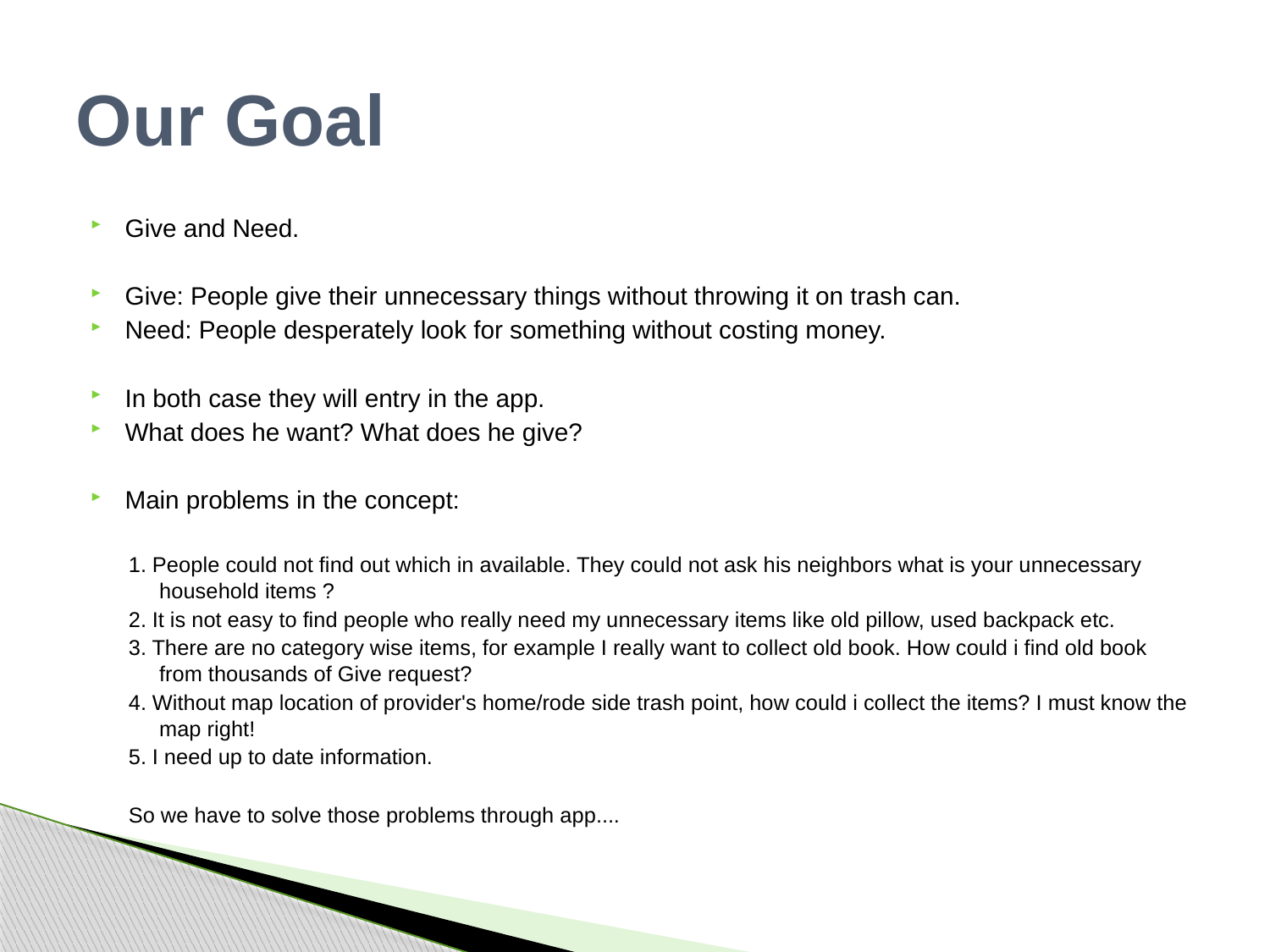

# Our Goal
Give and Need.

Give: People give their unnecessary things without throwing it on trash can.
Need: People desperately look for something without costing money.

In both case they will entry in the app.
What does he want? What does he give?

Main problems in the concept:

1. People could not find out which in available. They could not ask his neighbors what is your unnecessary household items ?
2. It is not easy to find people who really need my unnecessary items like old pillow, used backpack etc.
3. There are no category wise items, for example I really want to collect old book. How could i find old book from thousands of Give request?
4. Without map location of provider's home/rode side trash point, how could i collect the items? I must know the map right!
5. I need up to date information.

So we have to solve those problems through app....